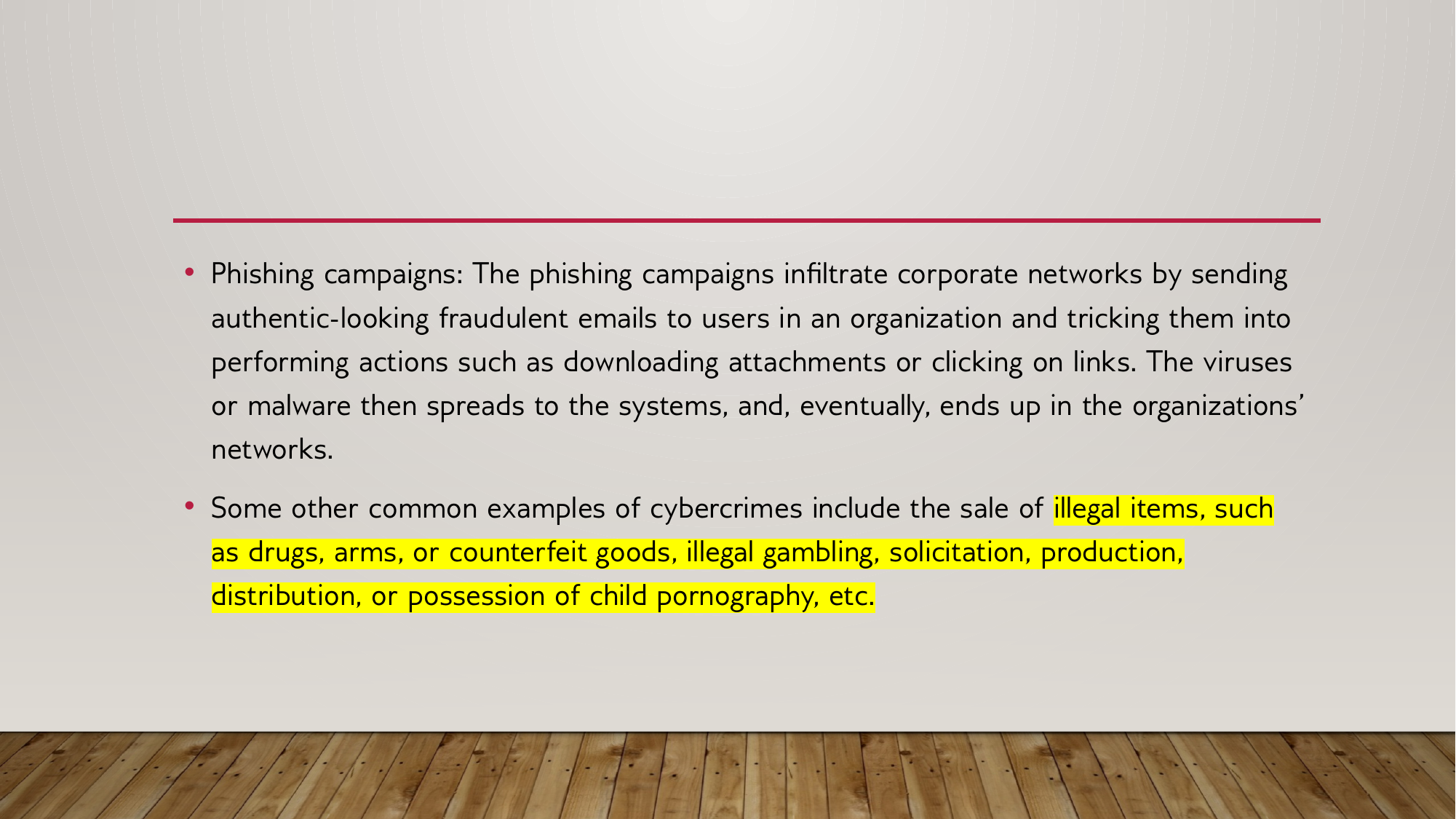

#
Phishing campaigns: The phishing campaigns infiltrate corporate networks by sending authentic-looking fraudulent emails to users in an organization and tricking them into performing actions such as downloading attachments or clicking on links. The viruses or malware then spreads to the systems, and, eventually, ends up in the organizations’ networks.
Some other common examples of cybercrimes include the sale of illegal items, such as drugs, arms, or counterfeit goods, illegal gambling, solicitation, production, distribution, or possession of child pornography, etc.